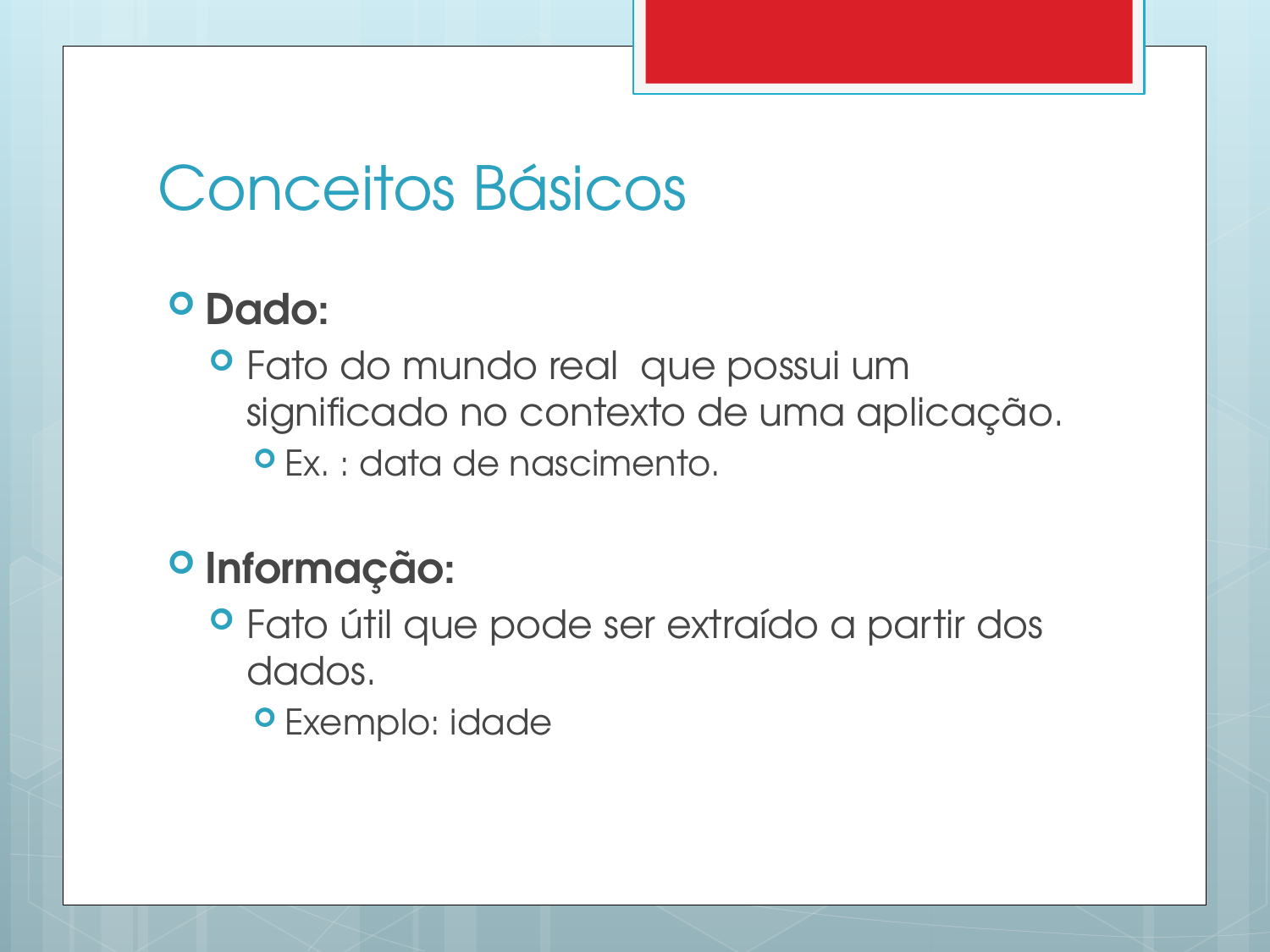

# Conceitos Básicos
Dado:
Fato do mundo real  que possui um significado no contexto de uma aplicação.
Ex. : data de nascimento.

Informação:
Fato útil que pode ser extraído a partir dos dados.
Exemplo: idade